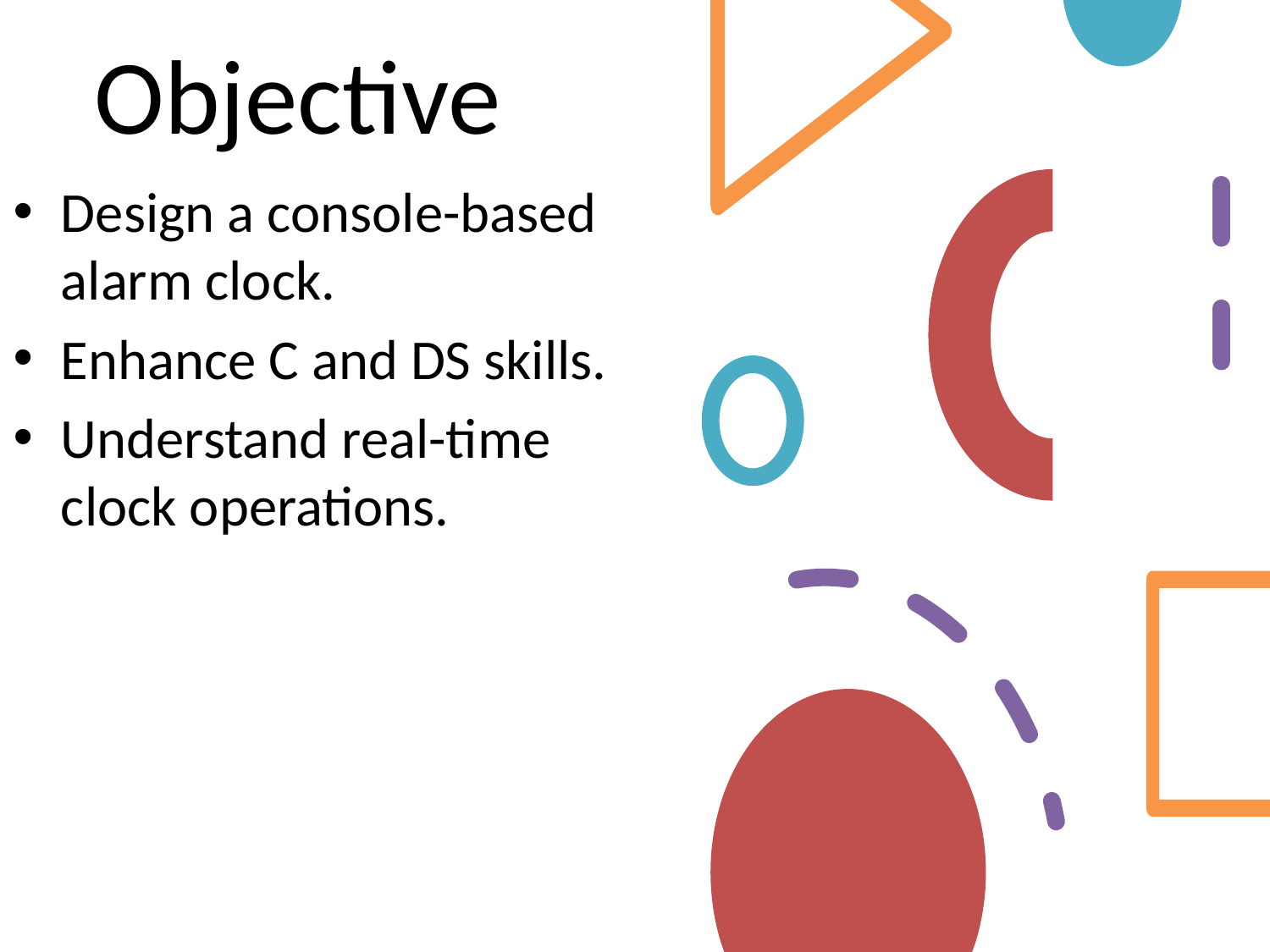

# Objective
Design a console-based alarm clock.
Enhance C and DS skills.
Understand real-time clock operations.